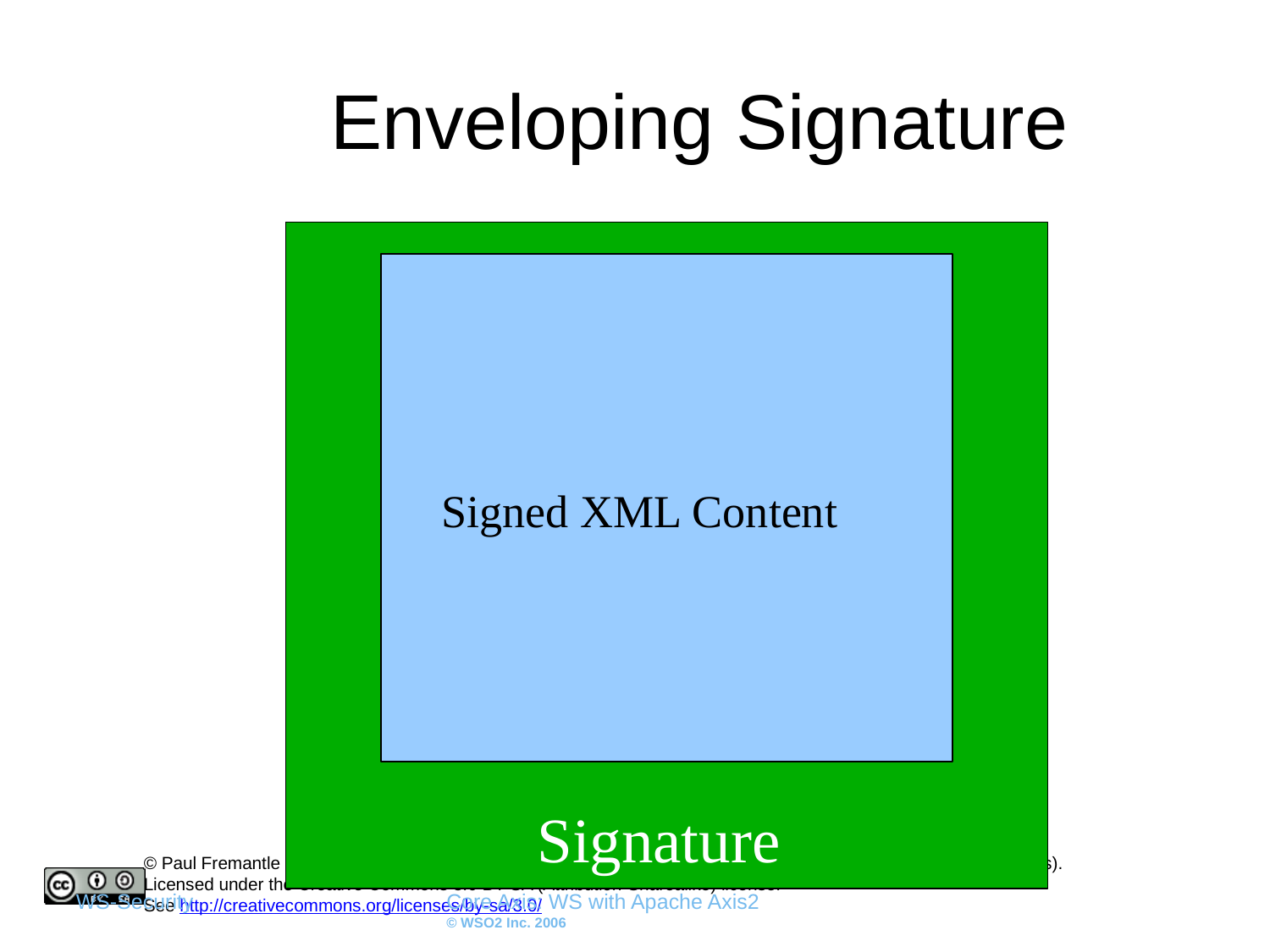

# Enveloping Signature

Signed XML Content
Signature
WS-Security
Core Axis: WS with Apache Axis2
© WSO2 Inc. 2006